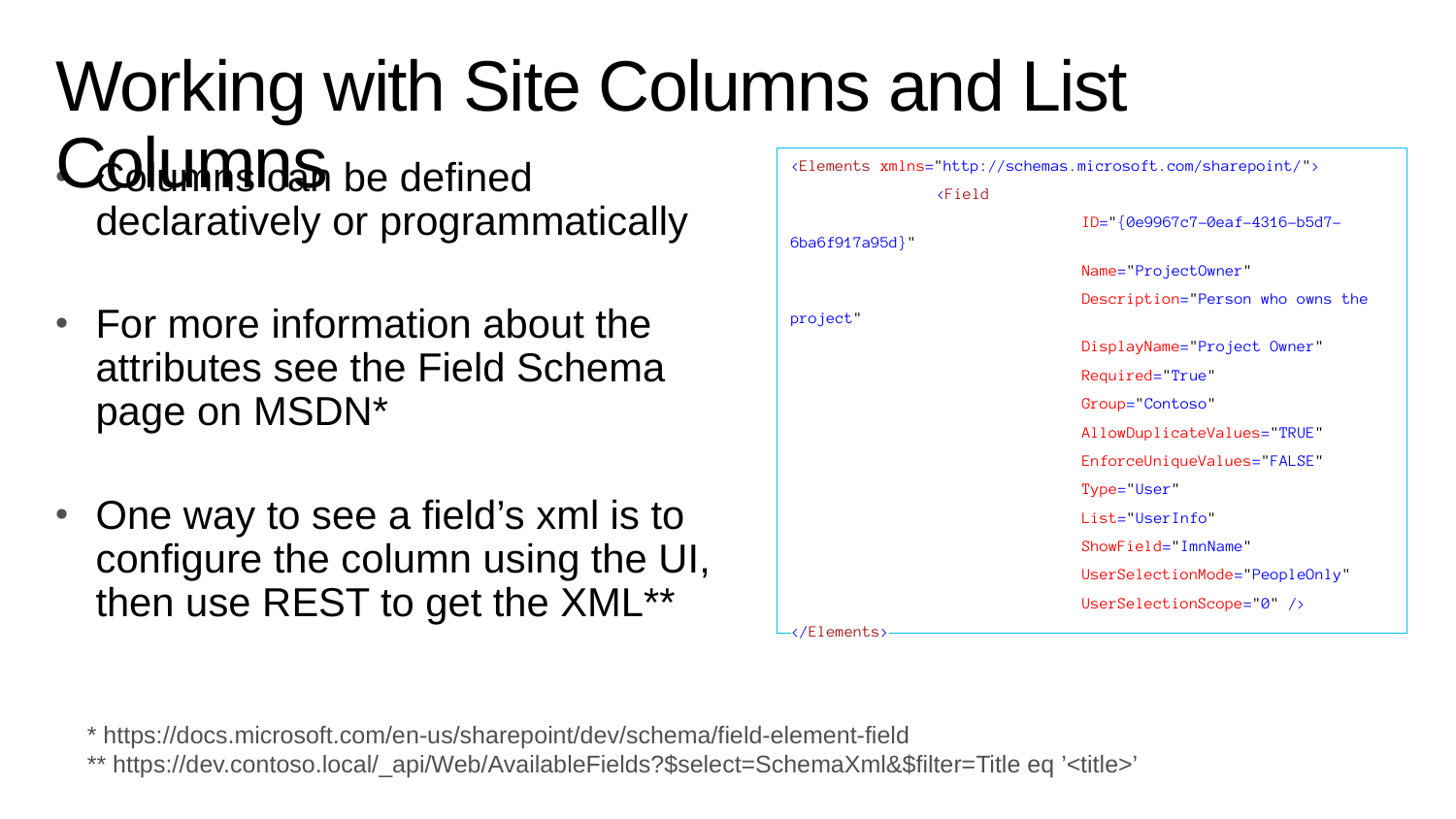

# Working with Site Columns and List Columns
Columns can be defined declaratively or programmatically

For more information about the attributes see the Field Schema page on MSDN*

One way to see a field’s xml is to configure the column using the UI, then use REST to get the XML**
<Elements xmlns="http://schemas.microsoft.com/sharepoint/">
	<Field
		ID="{0e9967c7-0eaf-4316-b5d7-6ba6f917a95d}"
		Name="ProjectOwner"
		Description="Person who owns the project"
		DisplayName="Project Owner"
		Required="True"
		Group="Contoso"
		AllowDuplicateValues="TRUE"
		EnforceUniqueValues="FALSE"
		Type="User"
		List="UserInfo"
		ShowField="ImnName"
		UserSelectionMode="PeopleOnly"
		UserSelectionScope="0" />
</Elements>
* https://docs.microsoft.com/en-us/sharepoint/dev/schema/field-element-field
** https://dev.contoso.local/_api/Web/AvailableFields?$select=SchemaXml&$filter=Title eq ’<title>’